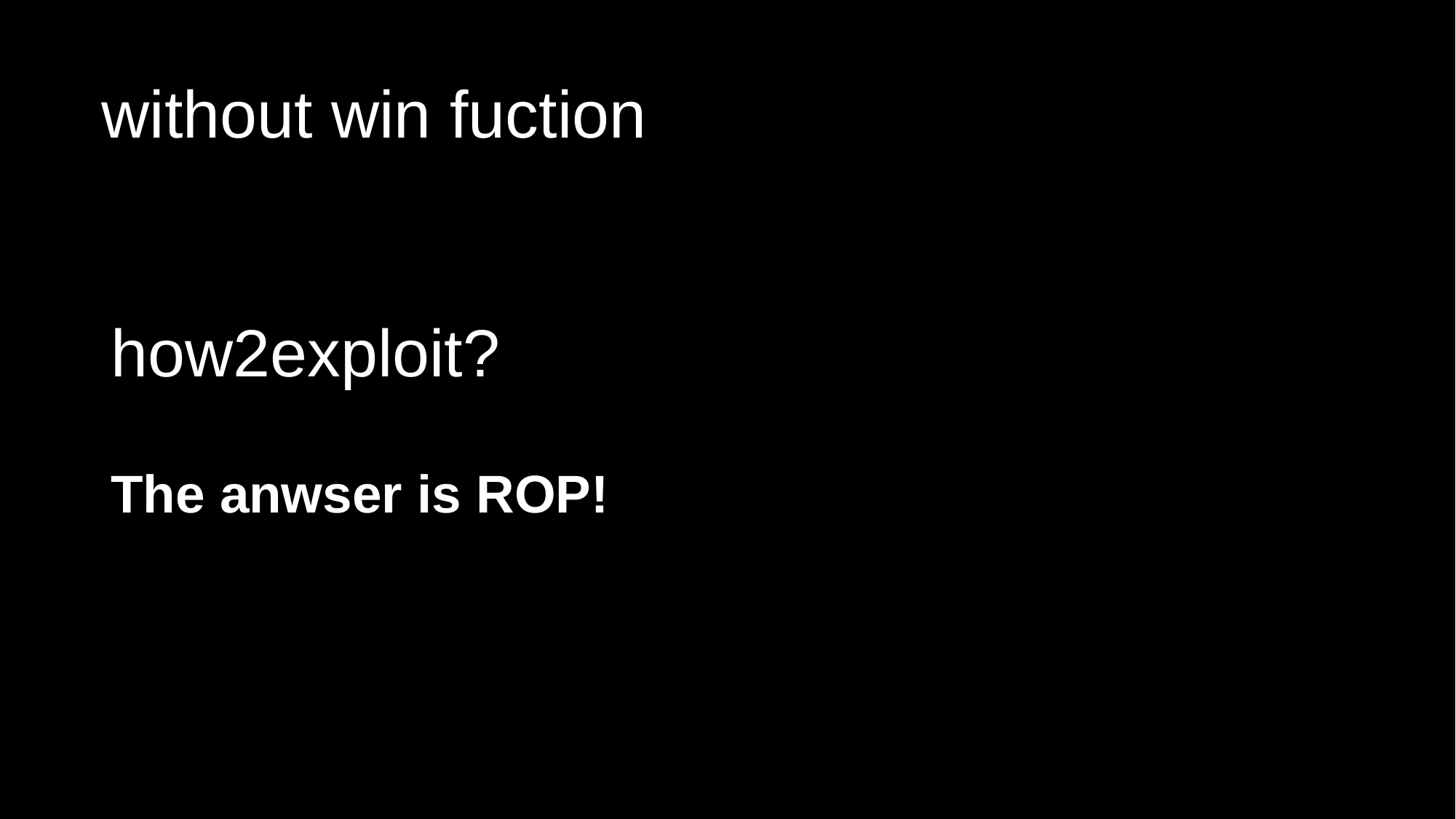

# without win fuction

how2exploit?

The anwser is ROP!